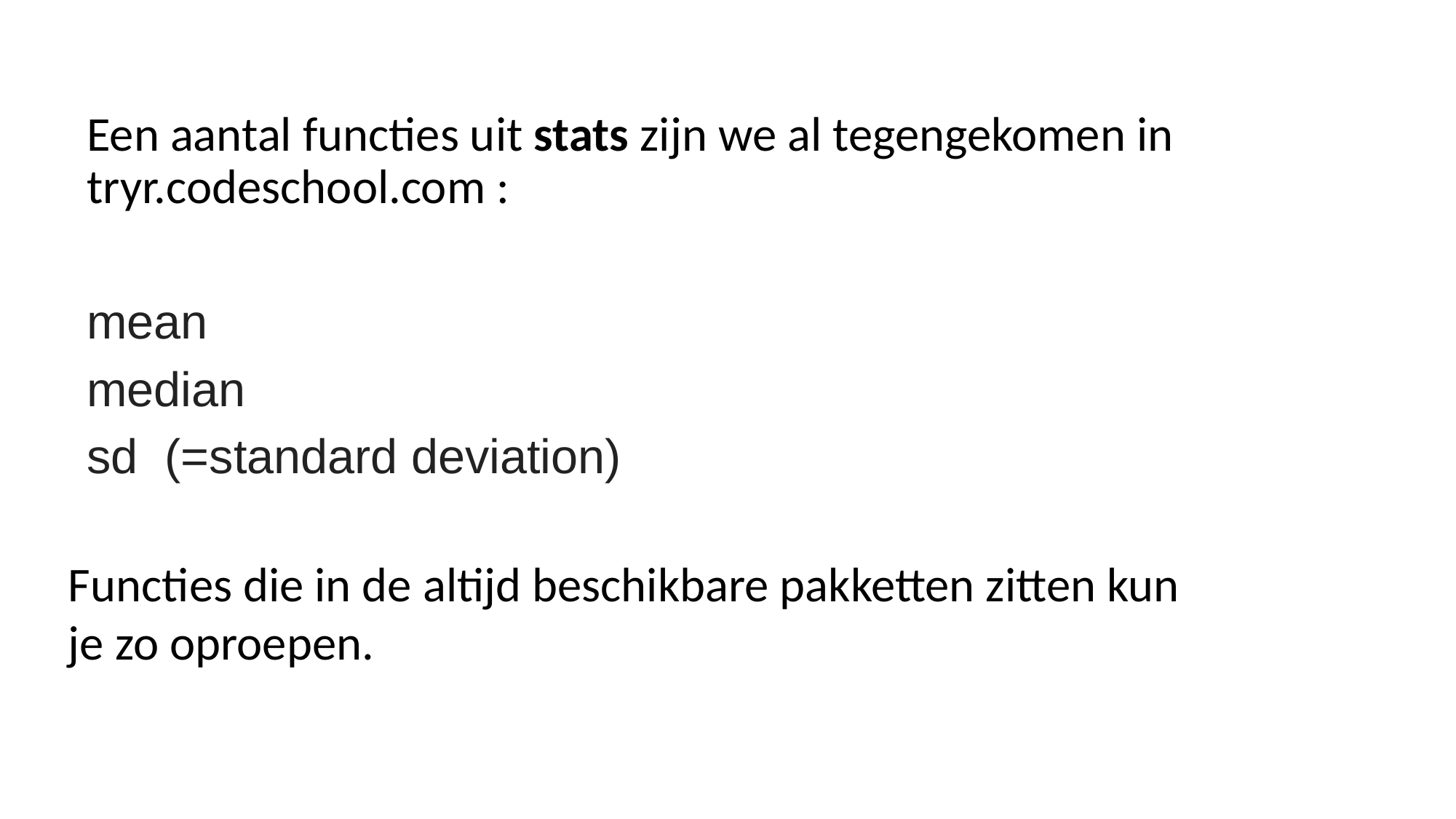

Een aantal functies uit stats zijn we al tegengekomen in tryr.codeschool.com :

mean
median
sd  (=standard deviation)

Functies die in de altijd beschikbare pakketten zitten kun je zo oproepen.